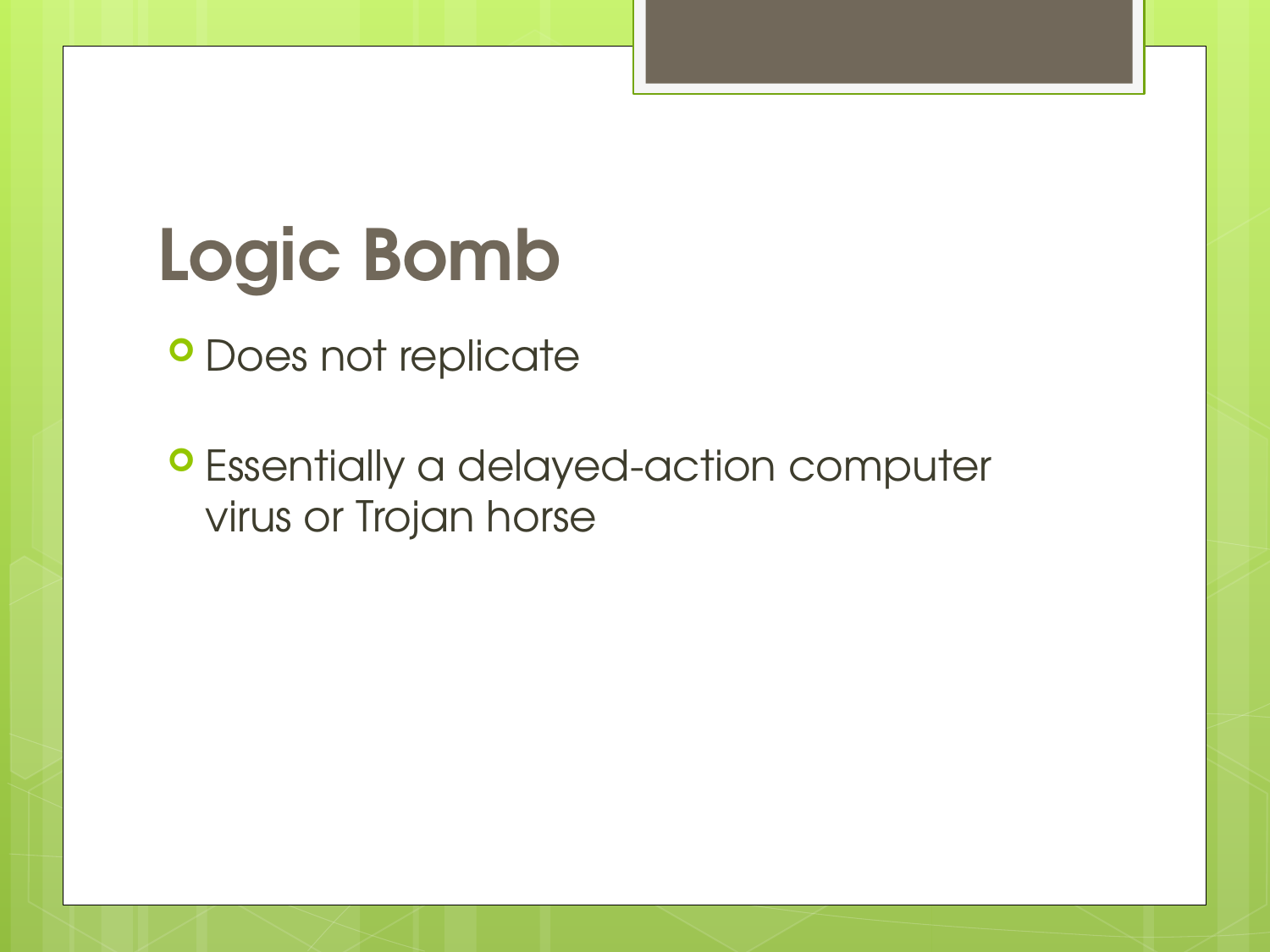

# Logic Bomb
Does not replicate
Essentially a delayed-action computer virus or Trojan horse